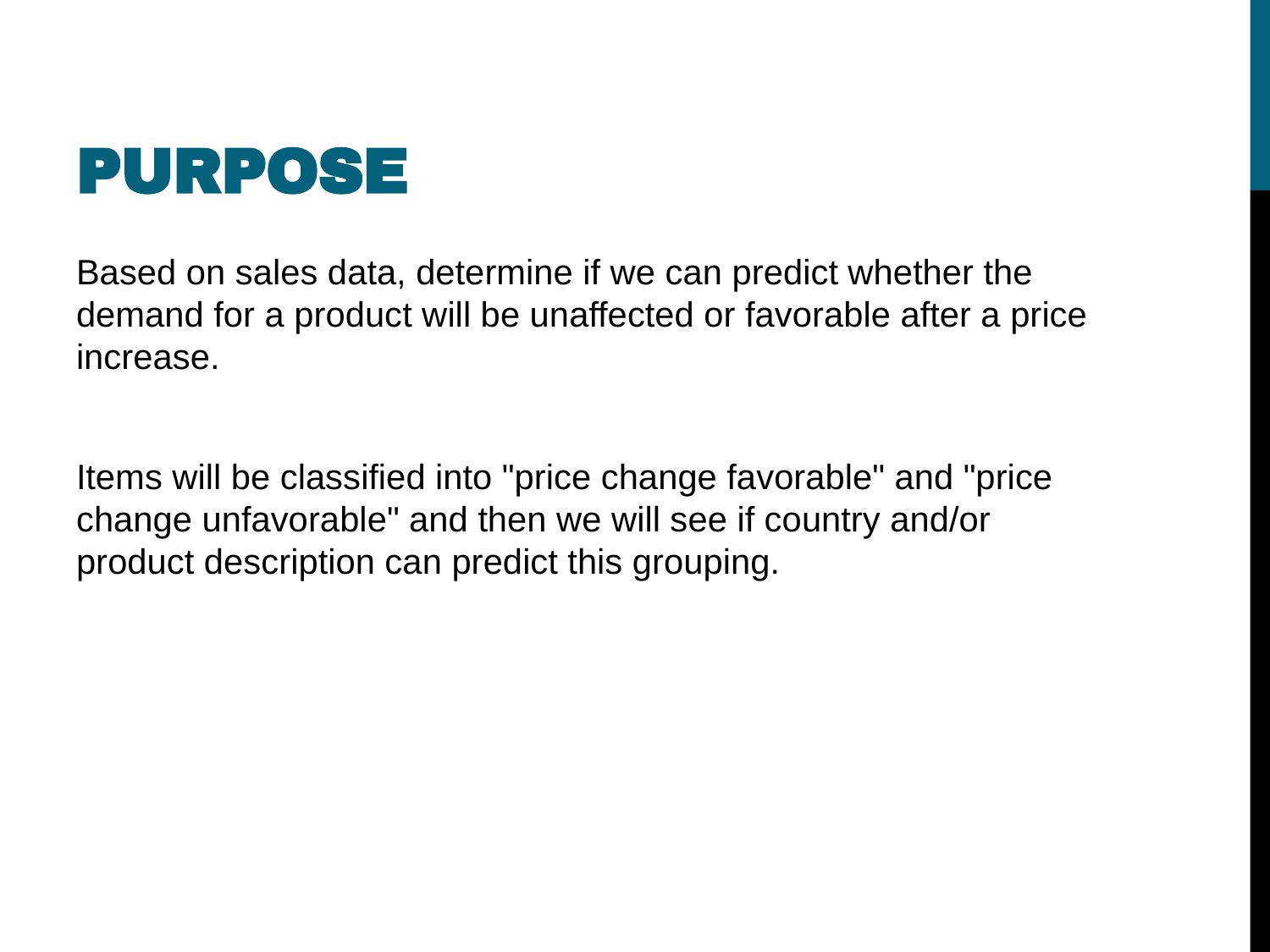

# Purpose
Based on sales data, determine if we can predict whether the demand for a product will be unaffected or favorable after a price increase.

Items will be classified into "price change favorable" and "price change unfavorable" and then we will see if country and/or product description can predict this grouping.